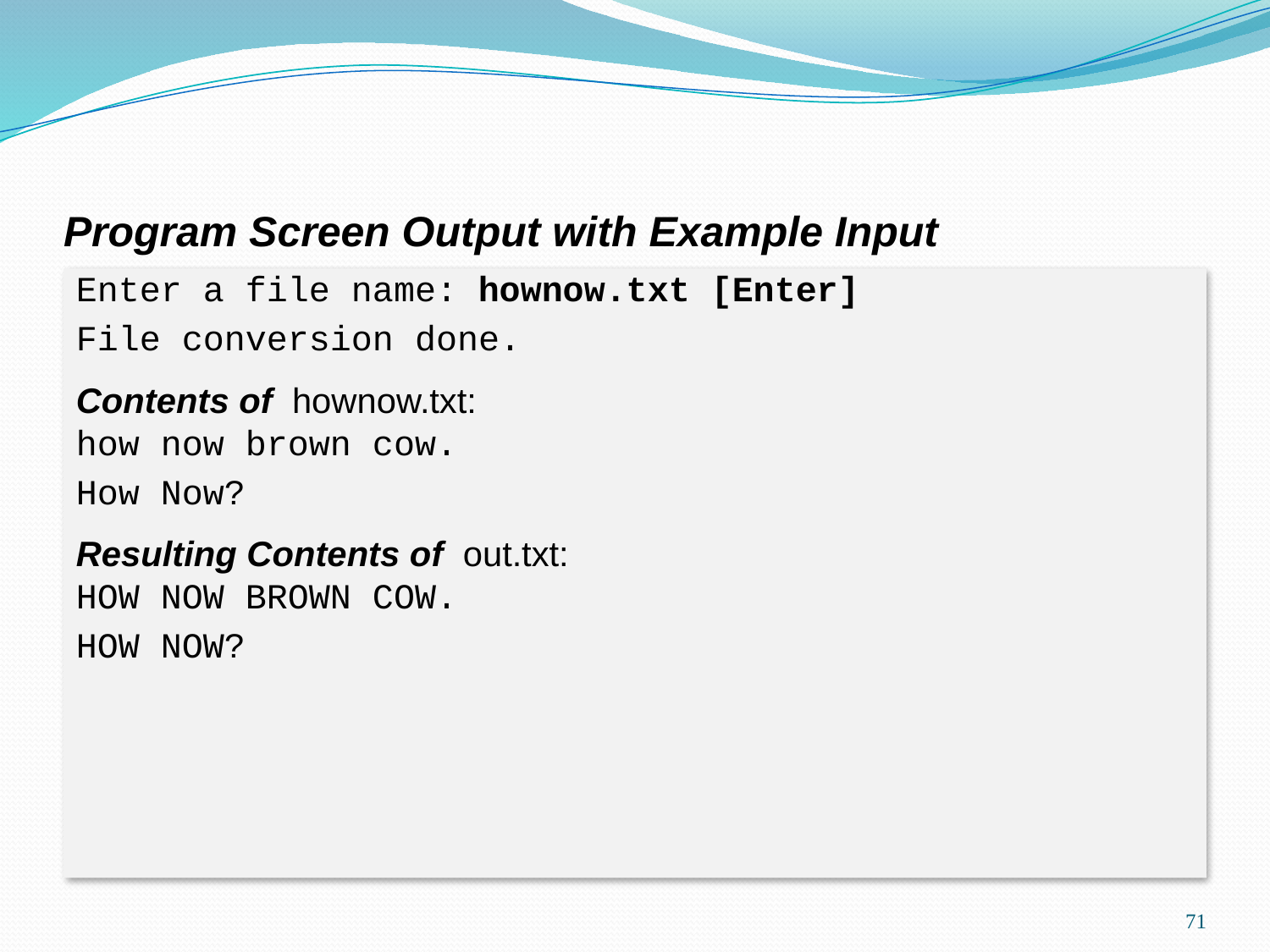

# Program Screen Output with Example Input
Enter a file name: hownow.txt [Enter]
File conversion done.
Contents of  hownow.txt:
how now brown cow.
How Now?
Resulting Contents of  out.txt:
HOW NOW BROWN COW.
HOW NOW?
71